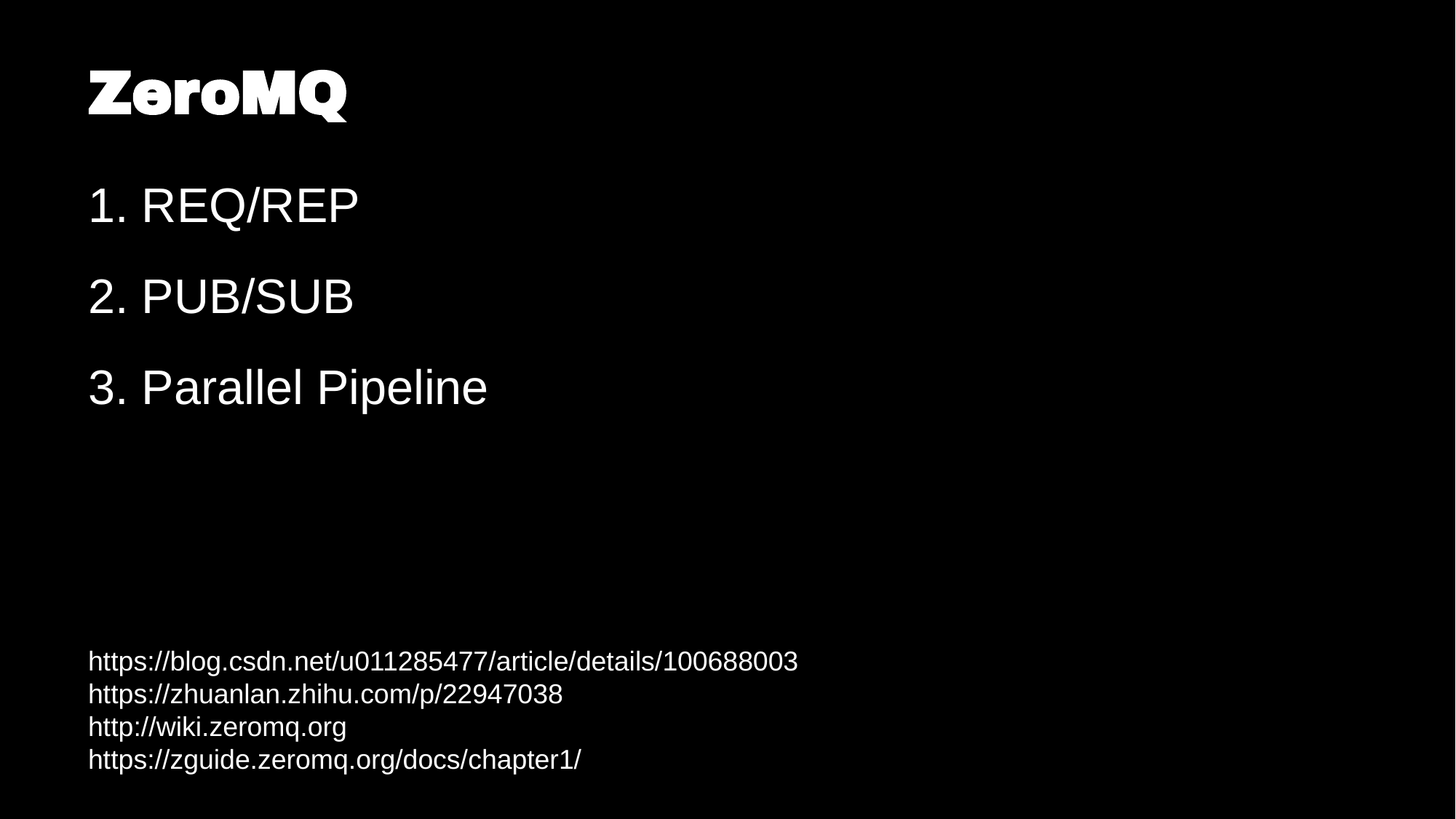

# ZeroMQ

1. REQ/REP

2. PUB/SUB

3. Parallel Pipeline

https://blog.csdn.net/u011285477/article/details/100688003
https://zhuanlan.zhihu.com/p/22947038
http://wiki.zeromq.org
https://zguide.zeromq.org/docs/chapter1/